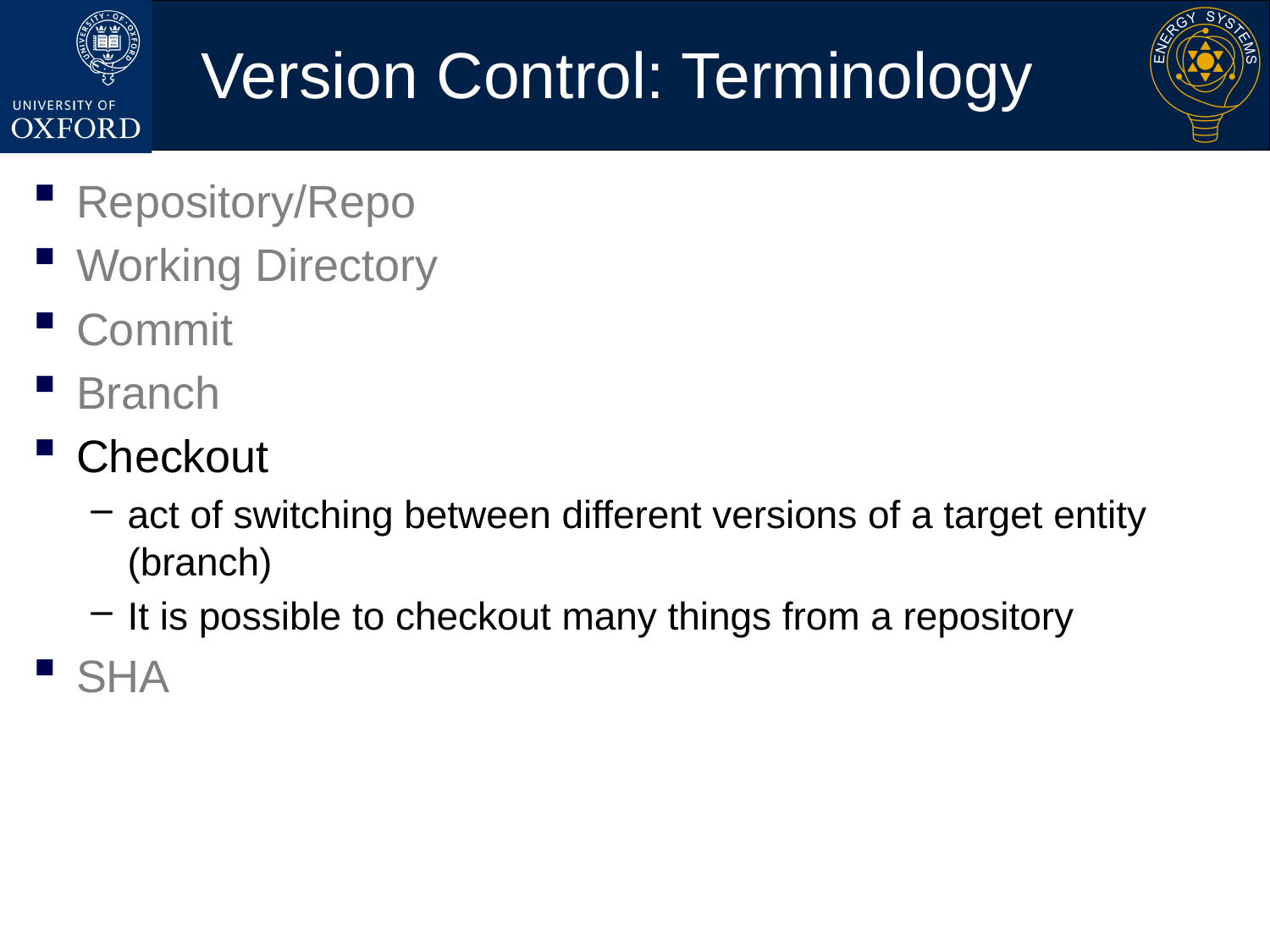

# Version Control: Terminology
Repository/Repo
Working Directory
Commit
Branch
Checkout
act of switching between different versions of a target entity (branch)
It is possible to checkout many things from a repository
SHA